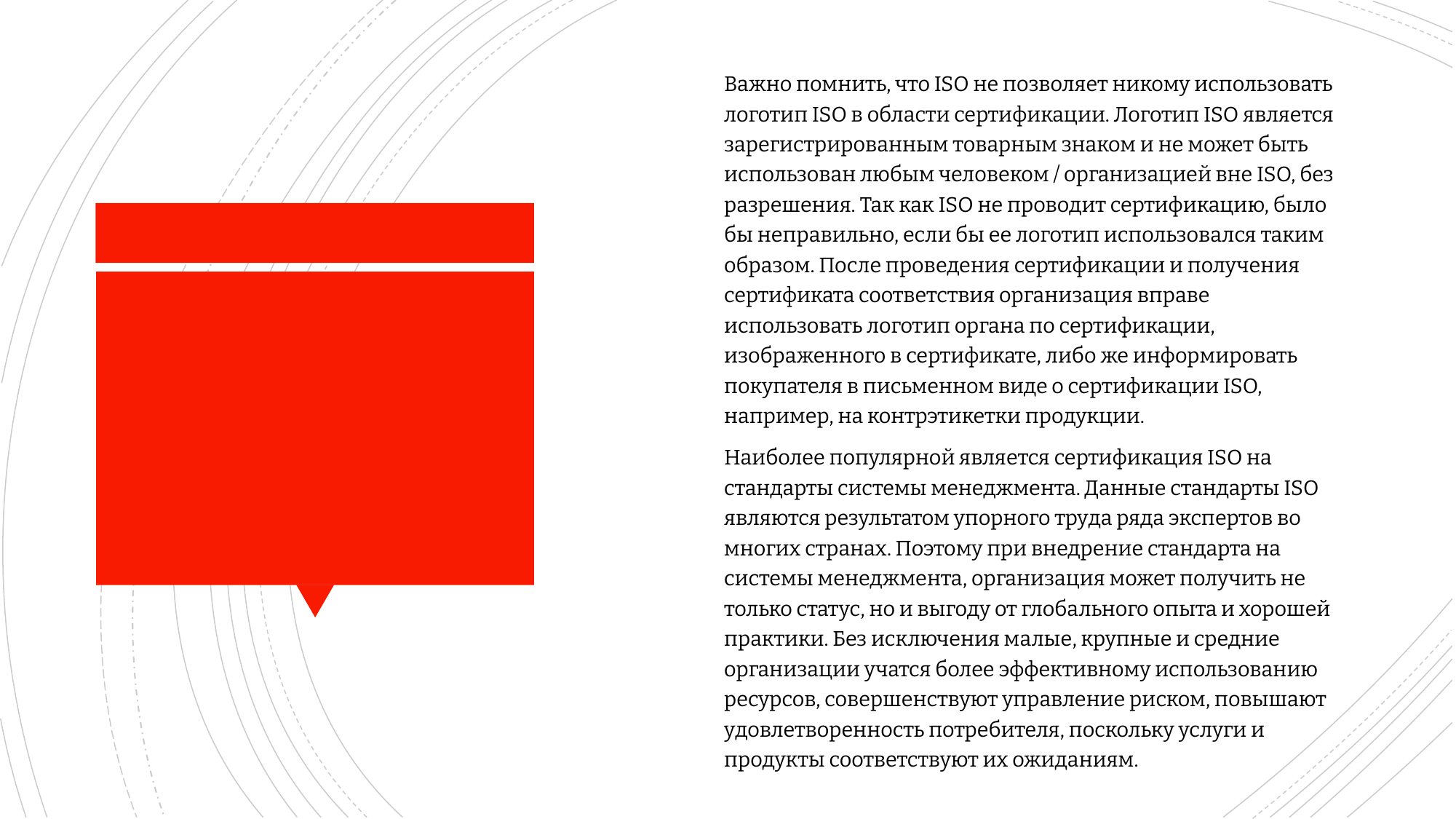

Важно помнить, что ISO не позволяет никому использовать логотип ISO в области сертификации. Логотип ISO является зарегистрированным товарным знаком и не может быть использован любым человеком / организацией вне ISO, без разрешения. Так как ISO не проводит сертификацию, было бы неправильно, если бы ее логотип использовался таким образом. После проведения сертификации и получения сертификата соответствия организация вправе использовать логотип органа по сертификации, изображенного в сертификате, либо же информировать покупателя в письменном виде о сертификации ISO, например, на контрэтикетки продукции.
Наиболее популярной является сертификация ISO на стандарты системы менеджмента. Данные стандарты ISO являются результатом упорного труда ряда экспертов во многих странах. Поэтому при внедрение стандарта на системы менеджмента, организация может получить не только статус, но и выгоду от глобального опыта и хорошей практики. Без исключения малые, крупные и средние организации учатся более эффективному использованию ресурсов, совершенствуют управление риском, повышают удовлетворенность потребителя, поскольку услуги и продукты соответствуют их ожиданиям.